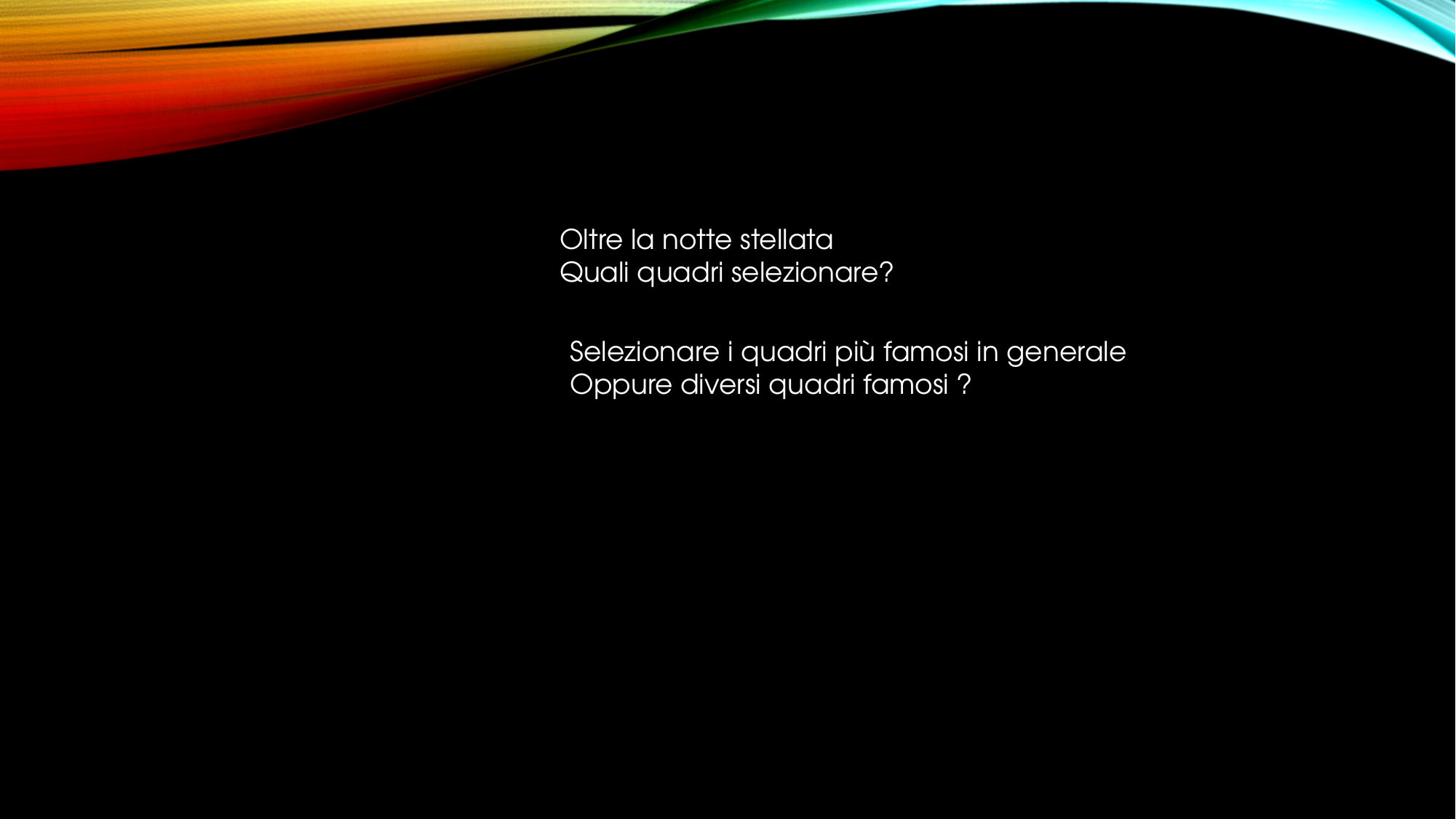

Oltre la notte stellata
Quali quadri selezionare?
Selezionare i quadri più famosi in generale
Oppure diversi quadri famosi ?